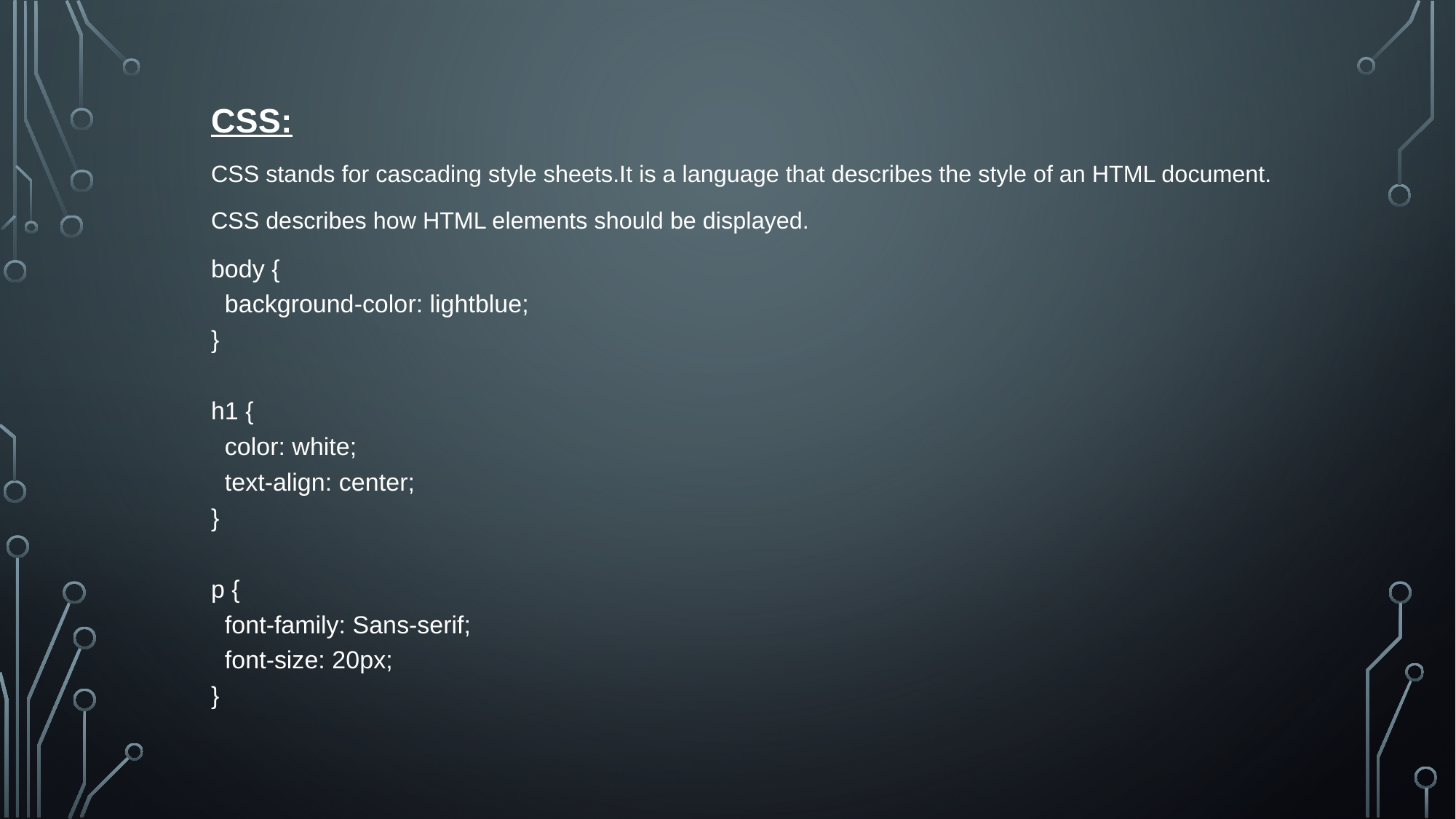

CSS:
CSS stands for cascading style sheets.It is a language that describes the style of an HTML document.
CSS describes how HTML elements should be displayed.
body {
  background-color: lightblue;
}
h1 {
  color: white;
  text-align: center;
}
p {
  font-family: Sans-serif;
  font-size: 20px;
}